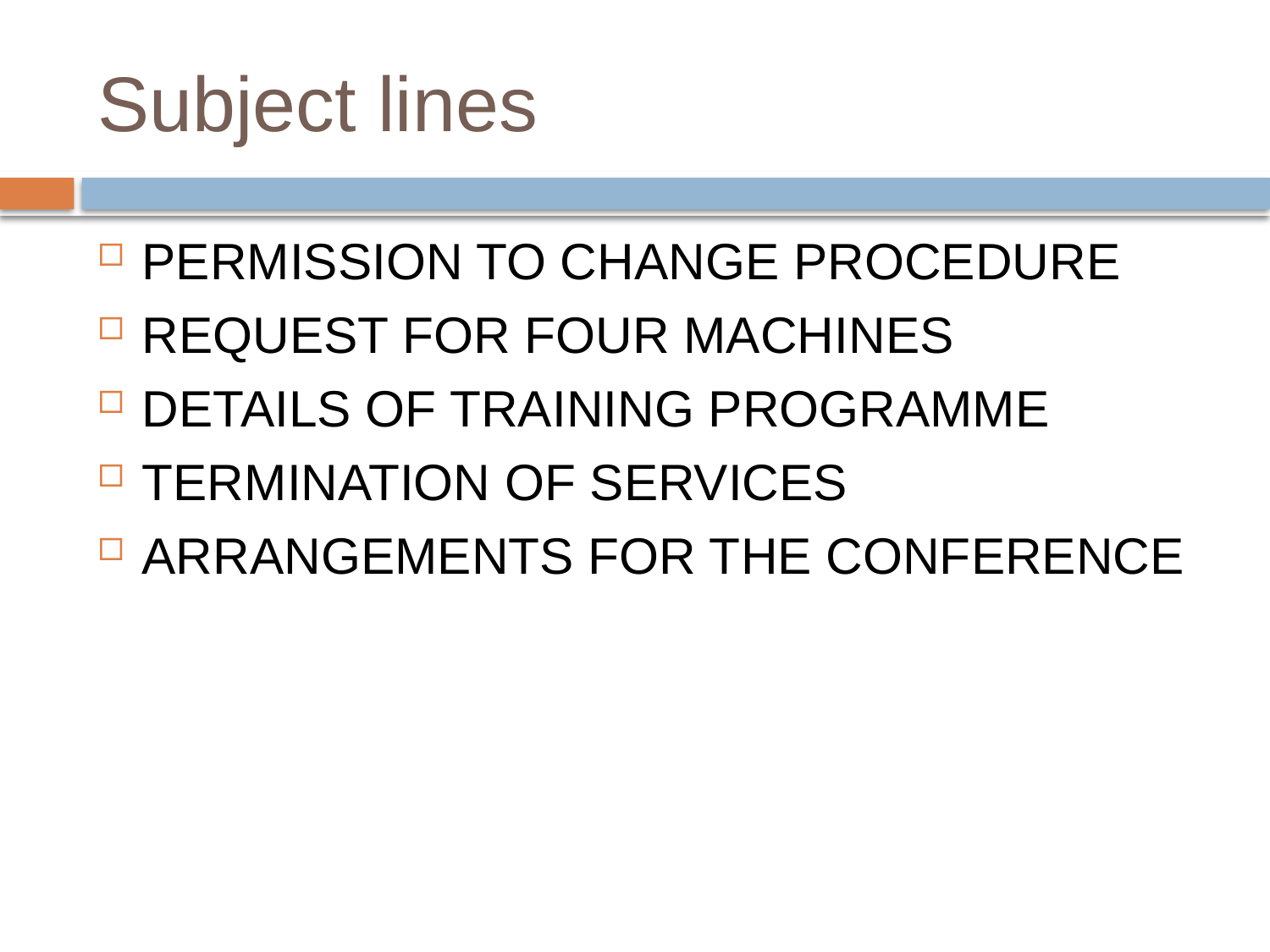

# Subject lines
PERMISSION TO CHANGE PROCEDURE
REQUEST FOR FOUR MACHINES
DETAILS OF TRAINING PROGRAMME
TERMINATION OF SERVICES
ARRANGEMENTS FOR THE CONFERENCE